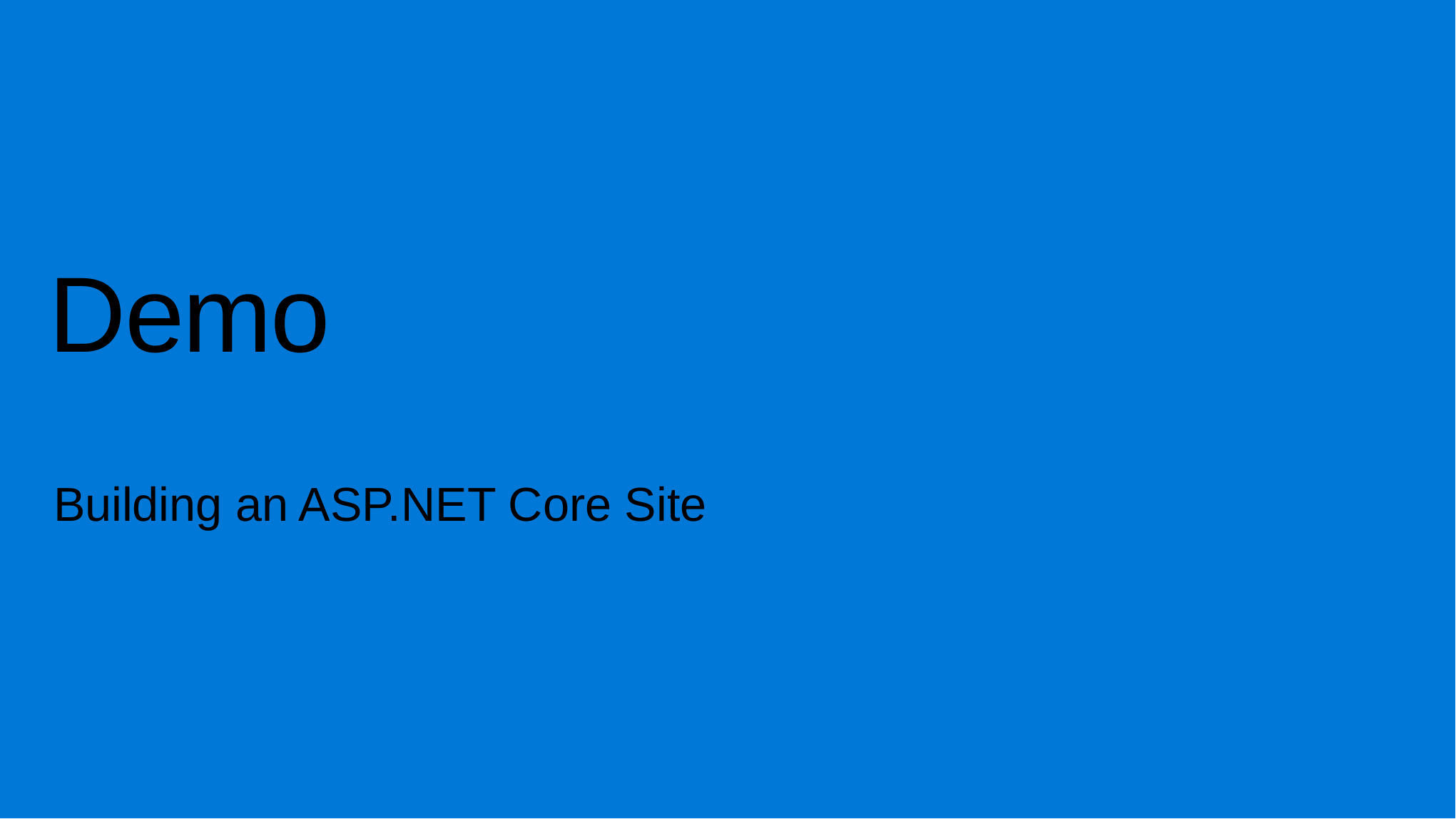

# Demo
Building an ASP.NET Core Site